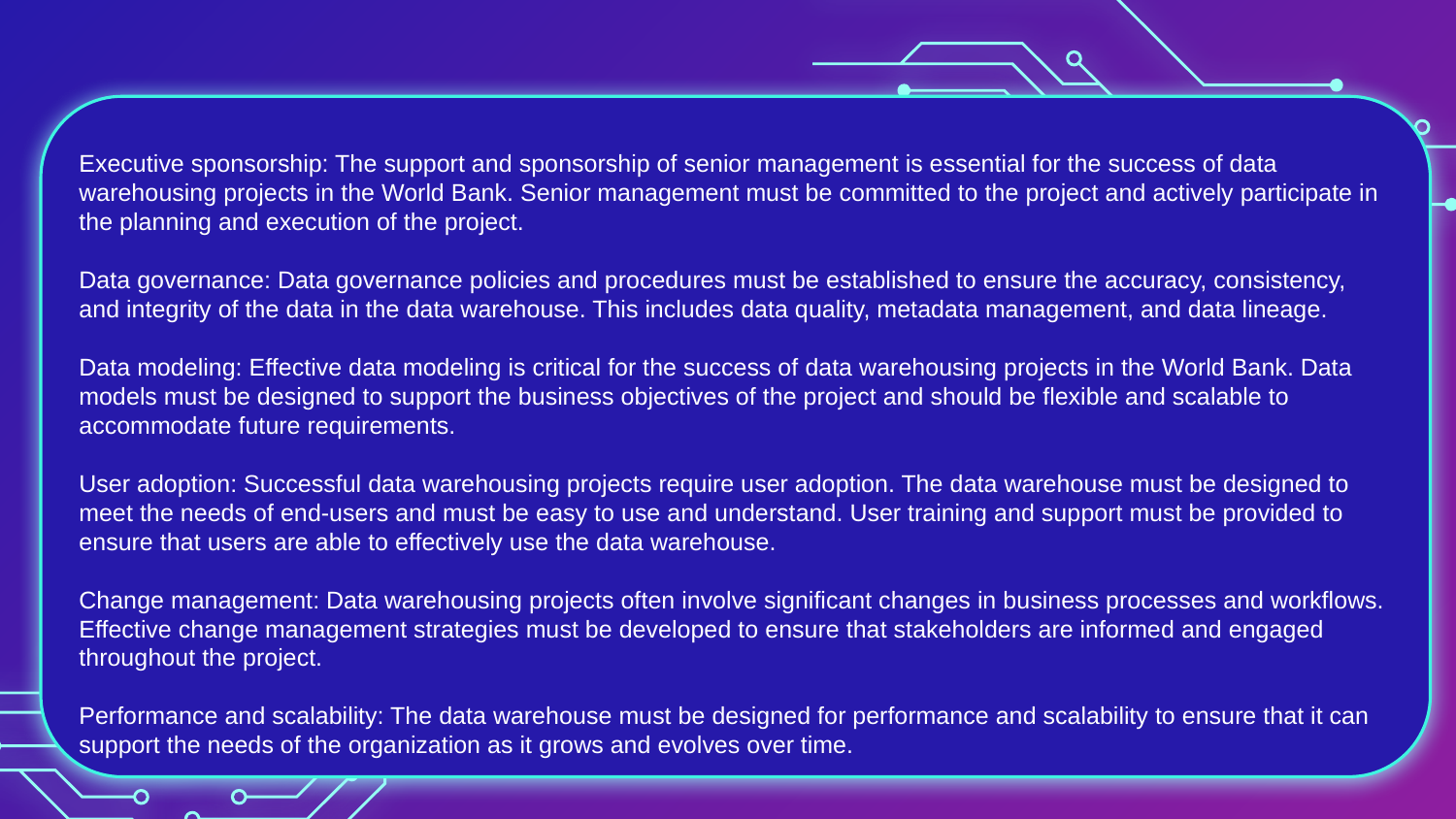

Executive sponsorship: The support and sponsorship of senior management is essential for the success of data warehousing projects in the World Bank. Senior management must be committed to the project and actively participate in the planning and execution of the project.

Data governance: Data governance policies and procedures must be established to ensure the accuracy, consistency, and integrity of the data in the data warehouse. This includes data quality, metadata management, and data lineage.

Data modeling: Effective data modeling is critical for the success of data warehousing projects in the World Bank. Data models must be designed to support the business objectives of the project and should be flexible and scalable to accommodate future requirements.

User adoption: Successful data warehousing projects require user adoption. The data warehouse must be designed to meet the needs of end-users and must be easy to use and understand. User training and support must be provided to ensure that users are able to effectively use the data warehouse.

Change management: Data warehousing projects often involve significant changes in business processes and workflows. Effective change management strategies must be developed to ensure that stakeholders are informed and engaged throughout the project.

Performance and scalability: The data warehouse must be designed for performance and scalability to ensure that it can support the needs of the organization as it grows and evolves over time.